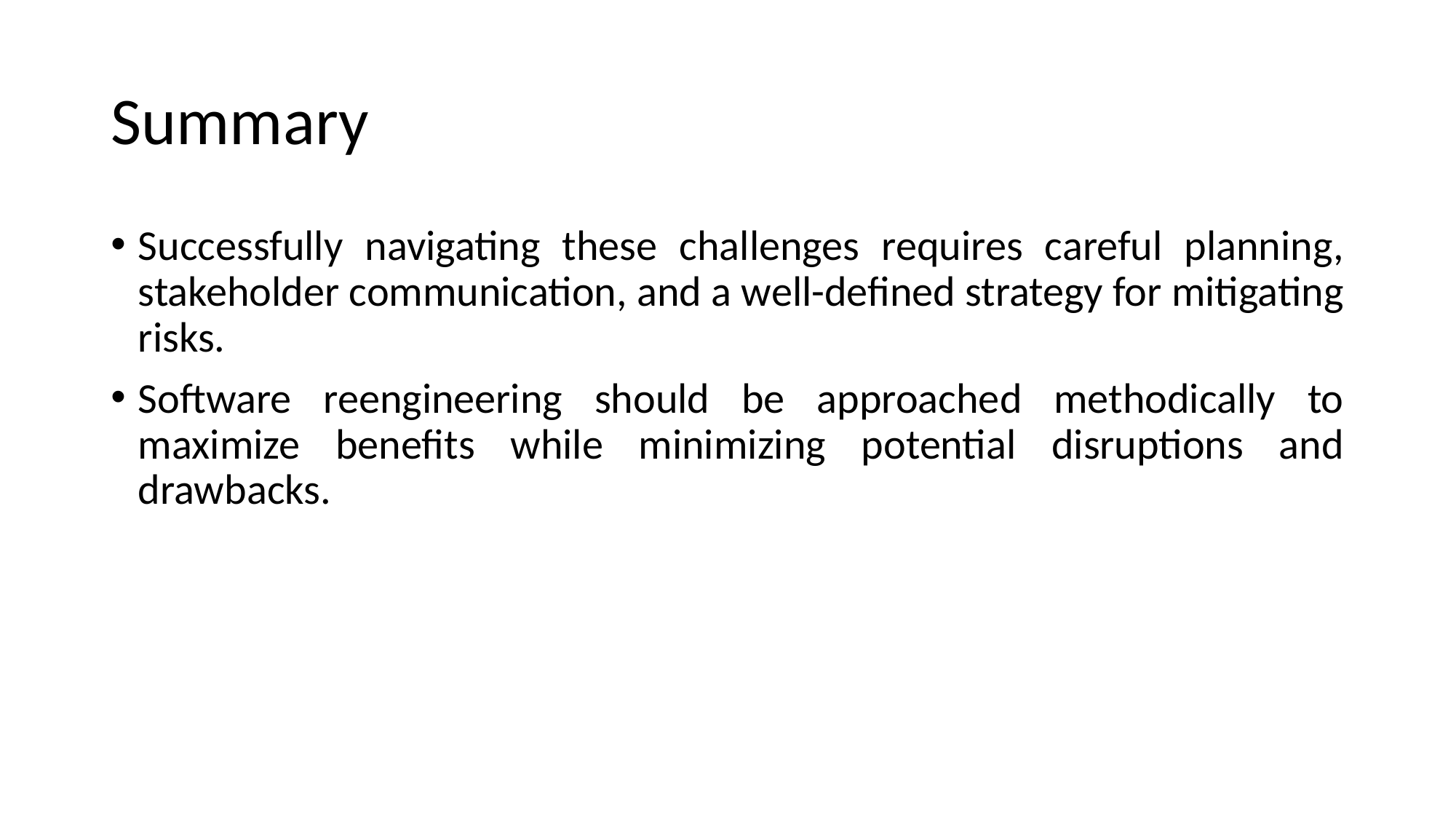

# Summary
Successfully navigating these challenges requires careful planning, stakeholder communication, and a well-defined strategy for mitigating risks.
Software reengineering should be approached methodically to maximize benefits while minimizing potential disruptions and drawbacks.